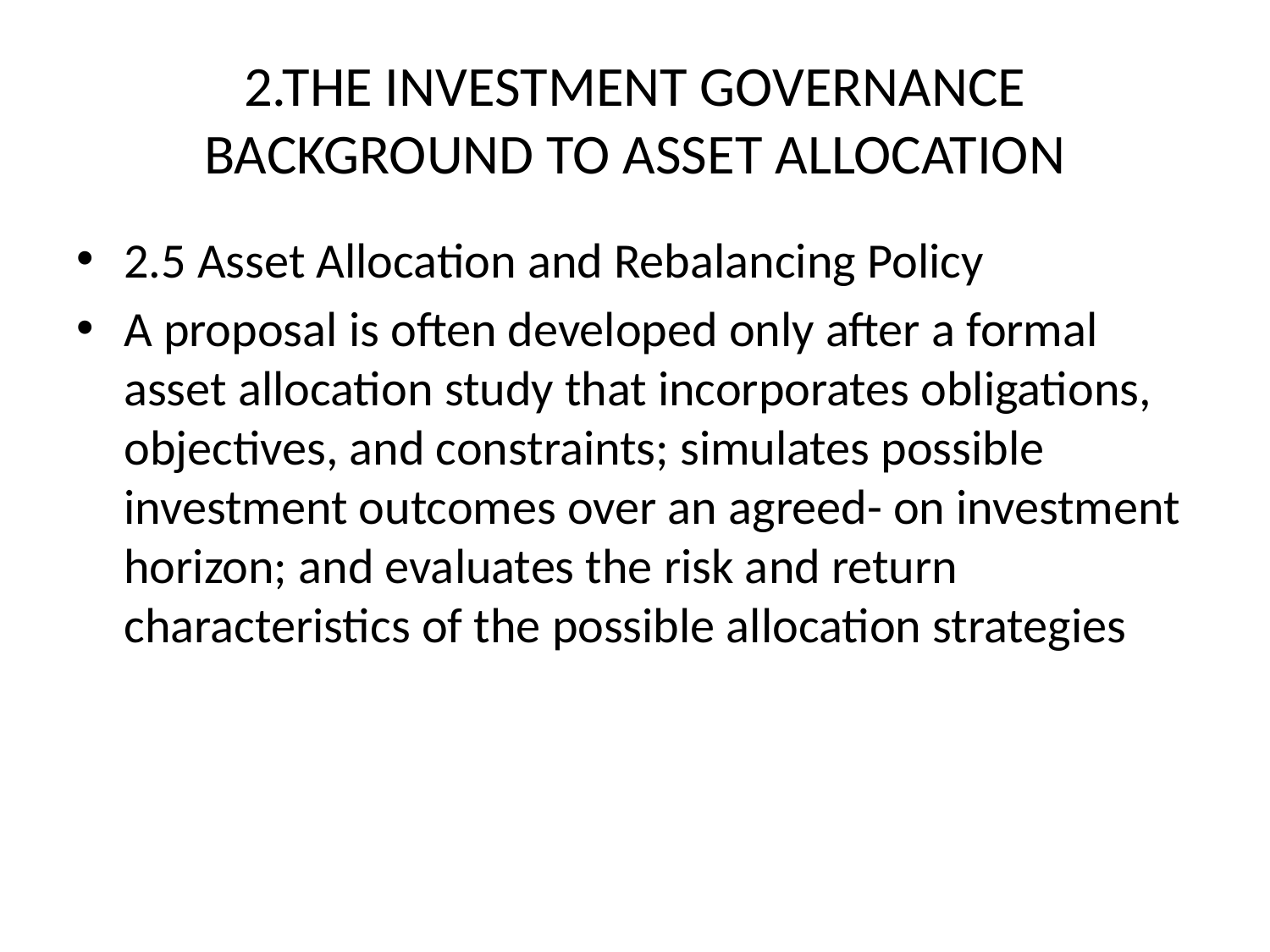

# 2.THE INVESTMENT GOVERNANCE BACKGROUND TO ASSET ALLOCATION
2.5 Asset Allocation and Rebalancing Policy
A proposal is often developed only after a formal asset allocation study that incorporates obligations, objectives, and constraints; simulates possible investment outcomes over an agreed- on investment horizon; and evaluates the risk and return characteristics of the possible allocation strategies